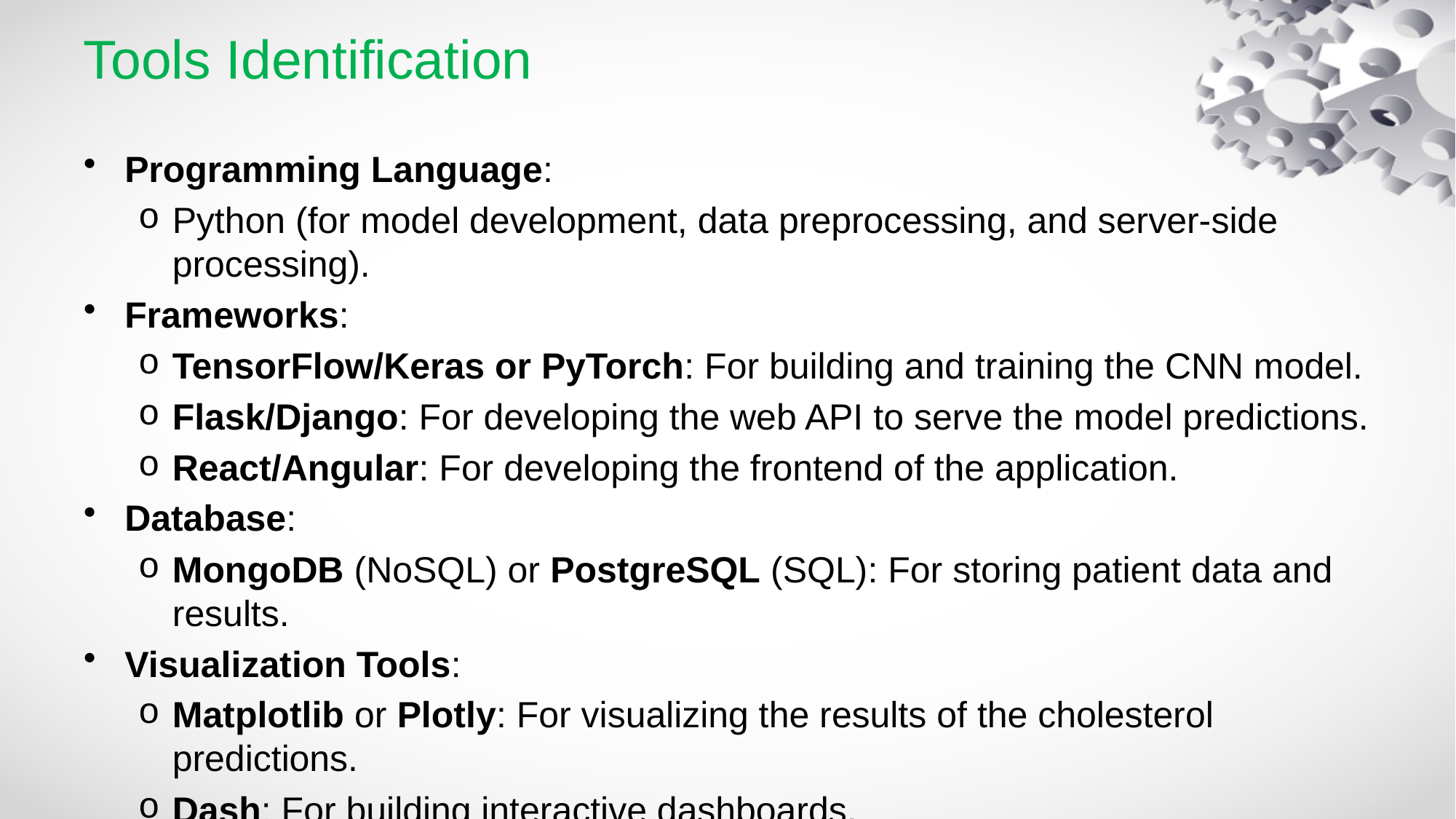

# Tools Identification
Programming Language:
Python (for model development, data preprocessing, and server-side processing).
Frameworks:
TensorFlow/Keras or PyTorch: For building and training the CNN model.
Flask/Django: For developing the web API to serve the model predictions.
React/Angular: For developing the frontend of the application.
Database:
MongoDB (NoSQL) or PostgreSQL (SQL): For storing patient data and results.
Visualization Tools:
Matplotlib or Plotly: For visualizing the results of the cholesterol predictions.
Dash: For building interactive dashboards.